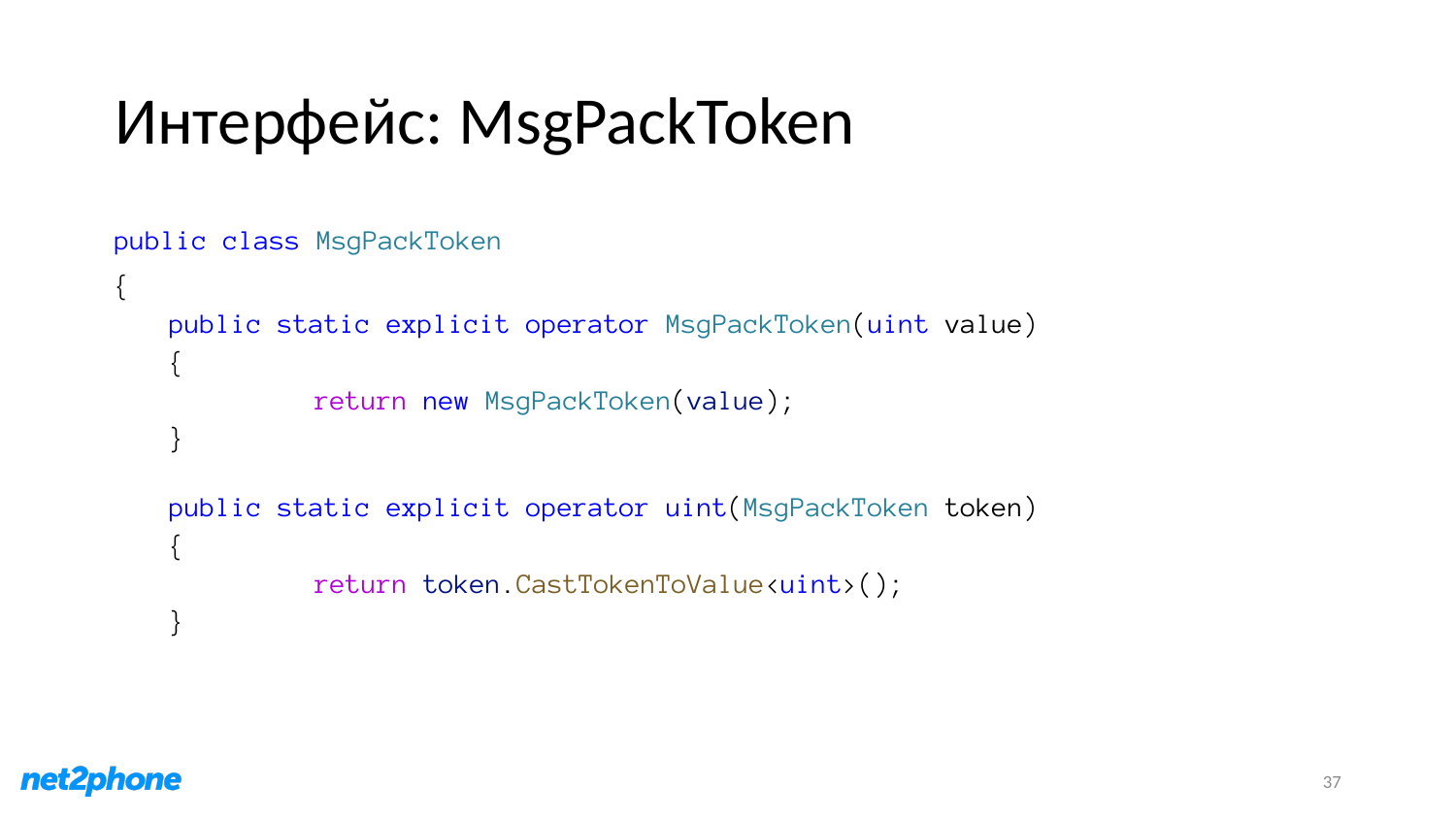

# Интерфейс: MsgPackToken
public class MsgPackToken
{
public static explicit operator MsgPackToken(uint value)
{
	return new MsgPackToken(value);
}
public static explicit operator uint(MsgPackToken token)
{
	return token.CastTokenToValue<uint>();
}

37